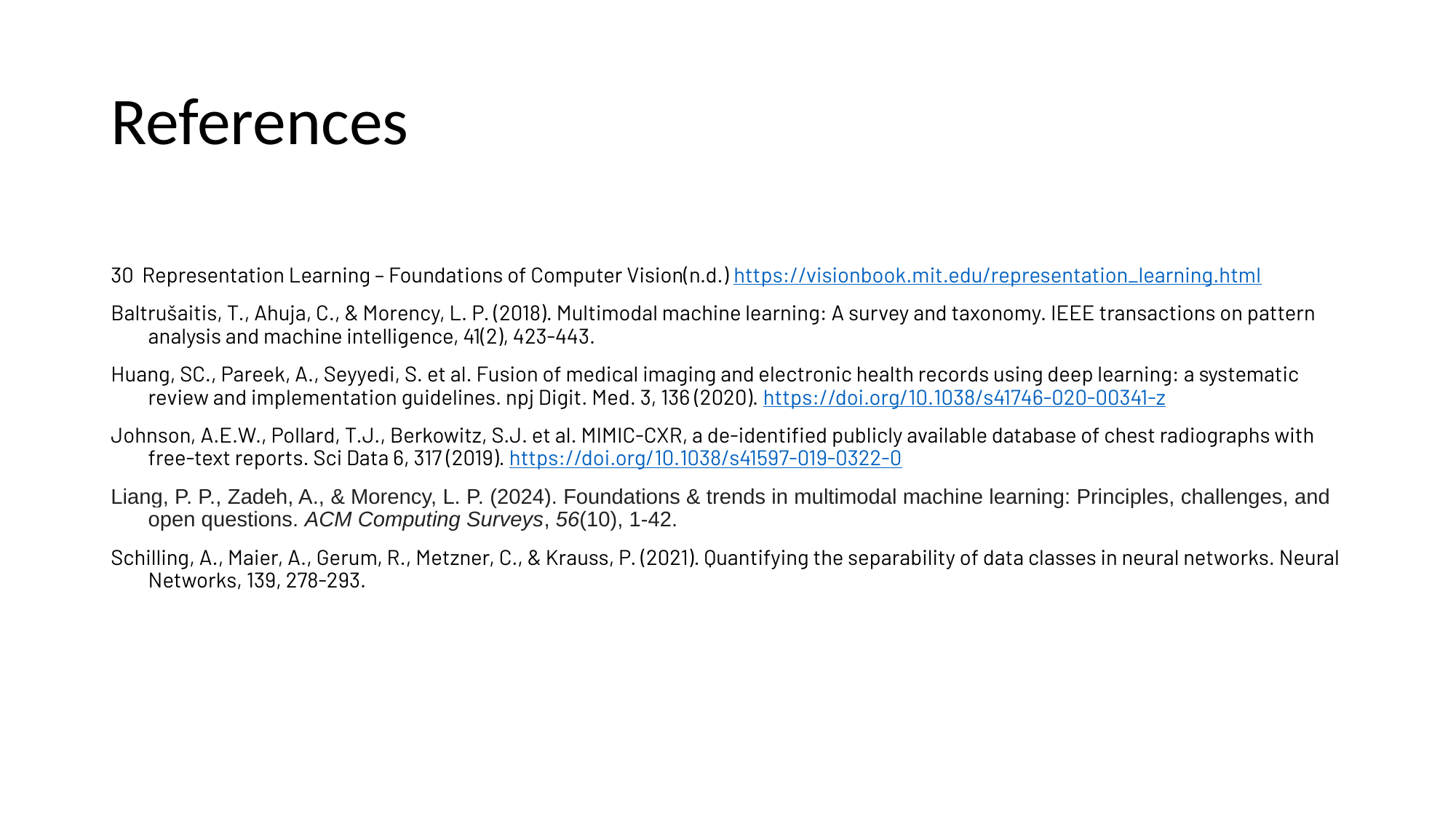

# References

30  Representation Learning – Foundations of Computer Vision(n.d.) https://visionbook.mit.edu/representation_learning.html
Baltrušaitis, T., Ahuja, C., & Morency, L. P. (2018). Multimodal machine learning: A survey and taxonomy. IEEE transactions on pattern analysis and machine intelligence, 41(2), 423-443.
Huang, SC., Pareek, A., Seyyedi, S. et al. Fusion of medical imaging and electronic health records using deep learning: a systematic review and implementation guidelines. npj Digit. Med. 3, 136 (2020). https://doi.org/10.1038/s41746-020-00341-z
Johnson, A.E.W., Pollard, T.J., Berkowitz, S.J. et al. MIMIC-CXR, a de-identified publicly available database of chest radiographs with free-text reports. Sci Data 6, 317 (2019). https://doi.org/10.1038/s41597-019-0322-0
Liang, P. P., Zadeh, A., & Morency, L. P. (2024). Foundations & trends in multimodal machine learning: Principles, challenges, and open questions. ACM Computing Surveys, 56(10), 1-42.
Schilling, A., Maier, A., Gerum, R., Metzner, C., & Krauss, P. (2021). Quantifying the separability of data classes in neural networks. Neural Networks, 139, 278-293.